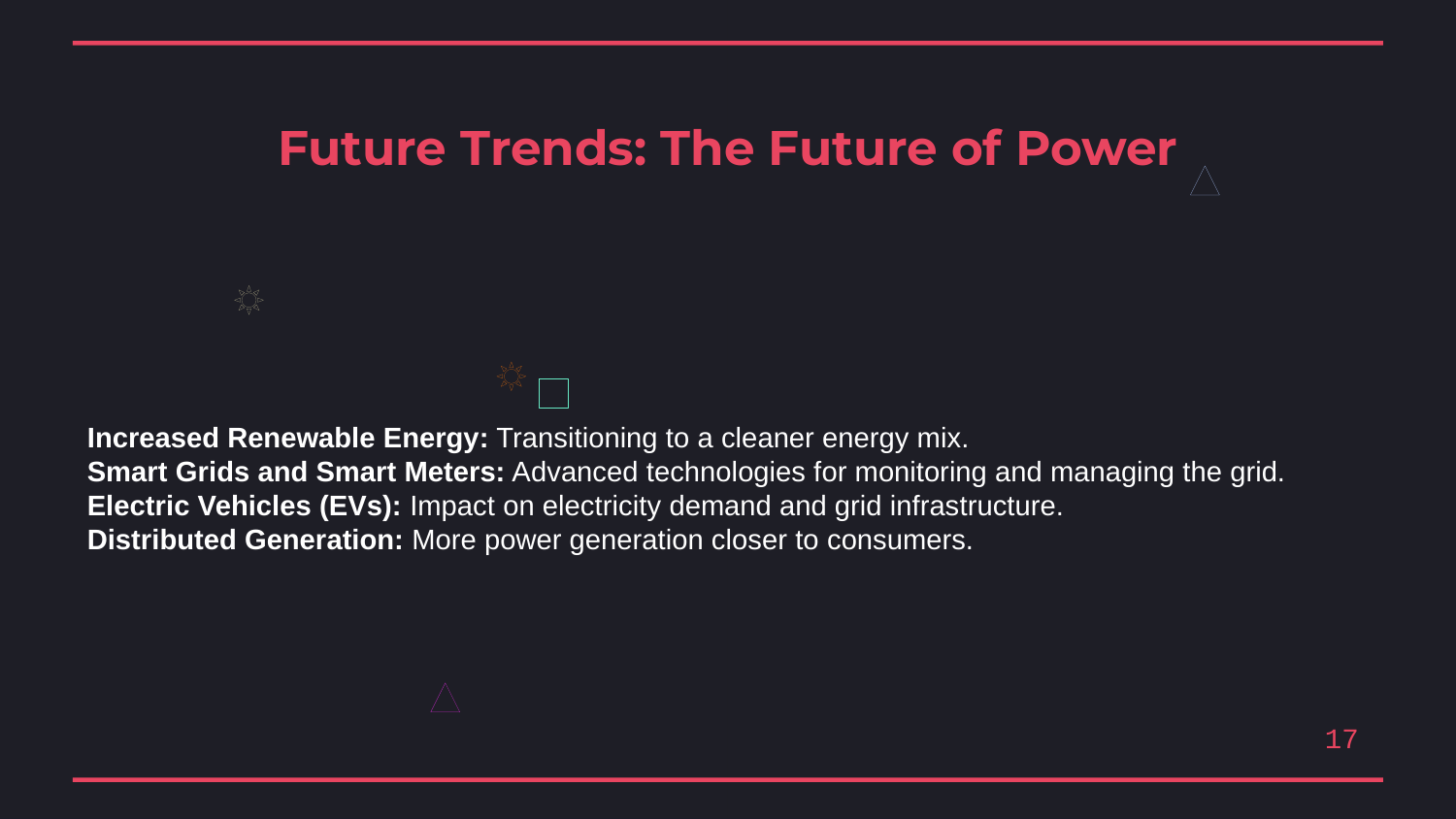

Future Trends: The Future of Power

Increased Renewable Energy: Transitioning to a cleaner energy mix.
Smart Grids and Smart Meters: Advanced technologies for monitoring and managing the grid.
Electric Vehicles (EVs): Impact on electricity demand and grid infrastructure.
Distributed Generation: More power generation closer to consumers.

17